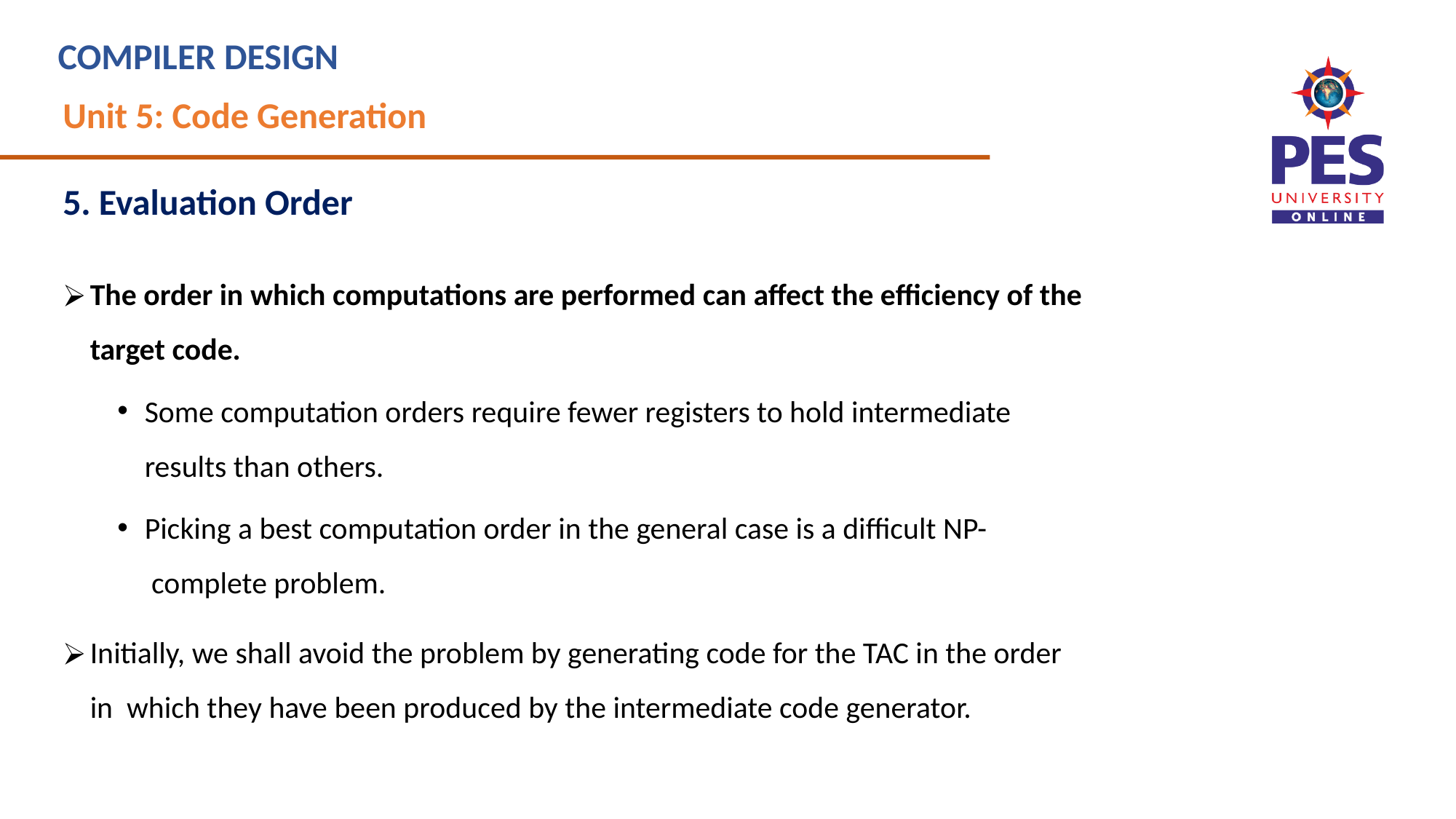

# COMPILER DESIGN
Unit 5: Code Generation

5. Evaluation Order

The order in which computations are performed can affect the efficiency of the
target code.
Some computation orders require fewer registers to hold intermediate
results than others.
Picking a best computation order in the general case is a difficult NP-  complete problem.
Initially, we shall avoid the problem by generating code for the TAC in the order in  which they have been produced by the intermediate code generator.